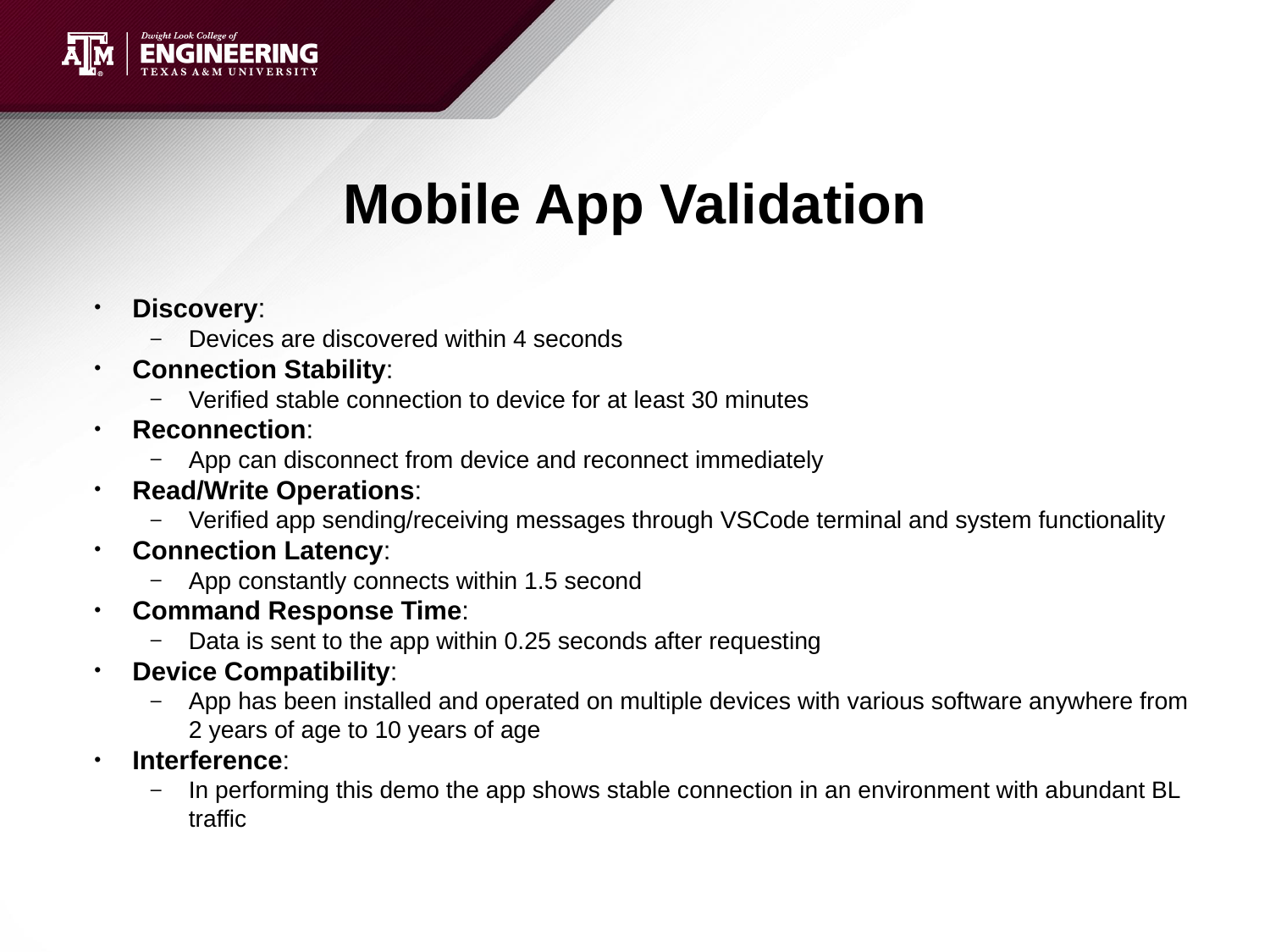

# Mobile App Validation
Discovery:
Devices are discovered within 4 seconds
Connection Stability:
Verified stable connection to device for at least 30 minutes
Reconnection:
App can disconnect from device and reconnect immediately
Read/Write Operations:
Verified app sending/receiving messages through VSCode terminal and system functionality
Connection Latency:
App constantly connects within 1.5 second
Command Response Time:
Data is sent to the app within 0.25 seconds after requesting
Device Compatibility:
App has been installed and operated on multiple devices with various software anywhere from 2 years of age to 10 years of age
Interference:
In performing this demo the app shows stable connection in an environment with abundant BL traffic